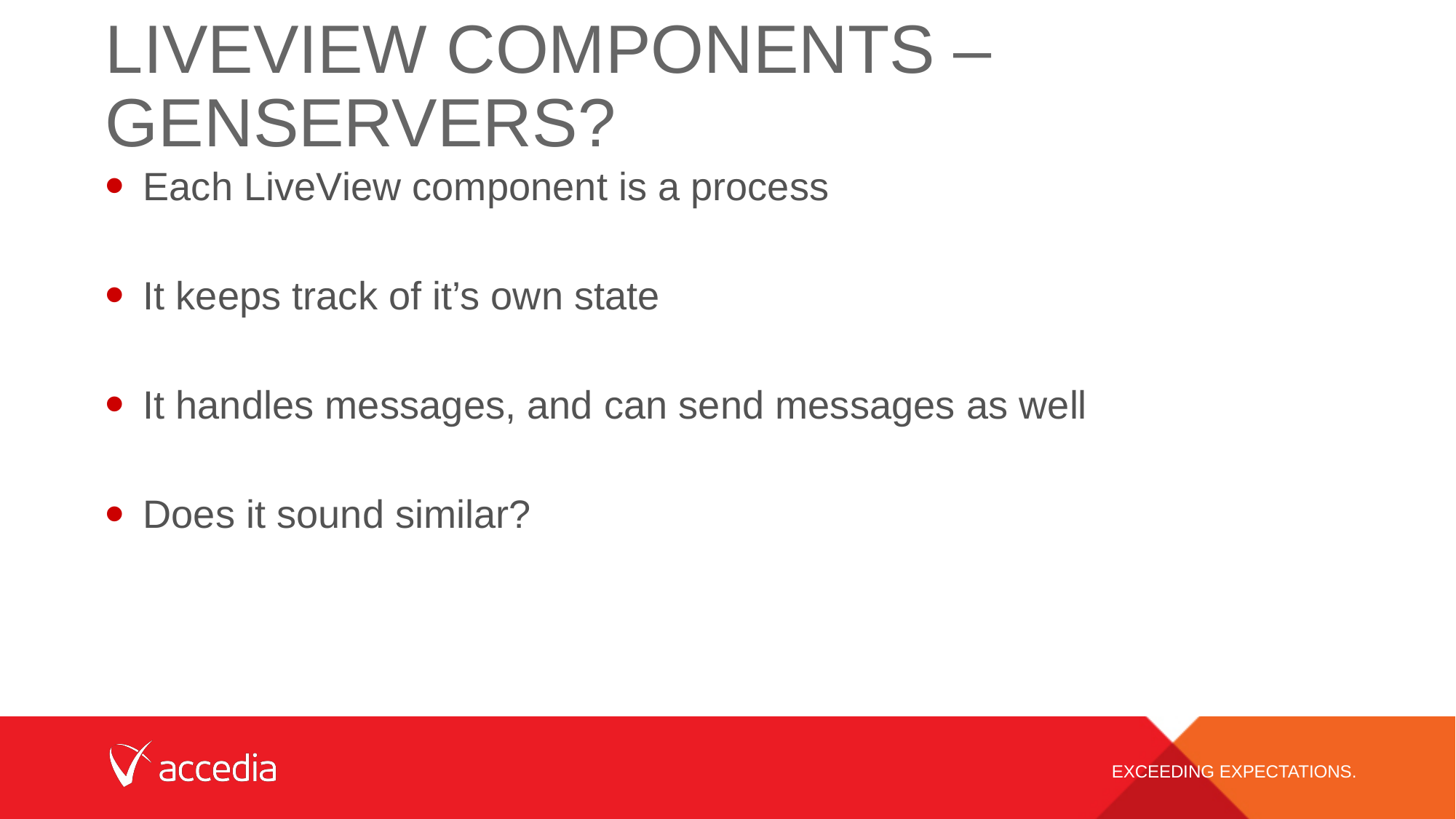

# LiveView components – Genservers?
Each LiveView component is a process

It keeps track of it’s own state

It handles messages, and can send messages as well

Does it sound similar?